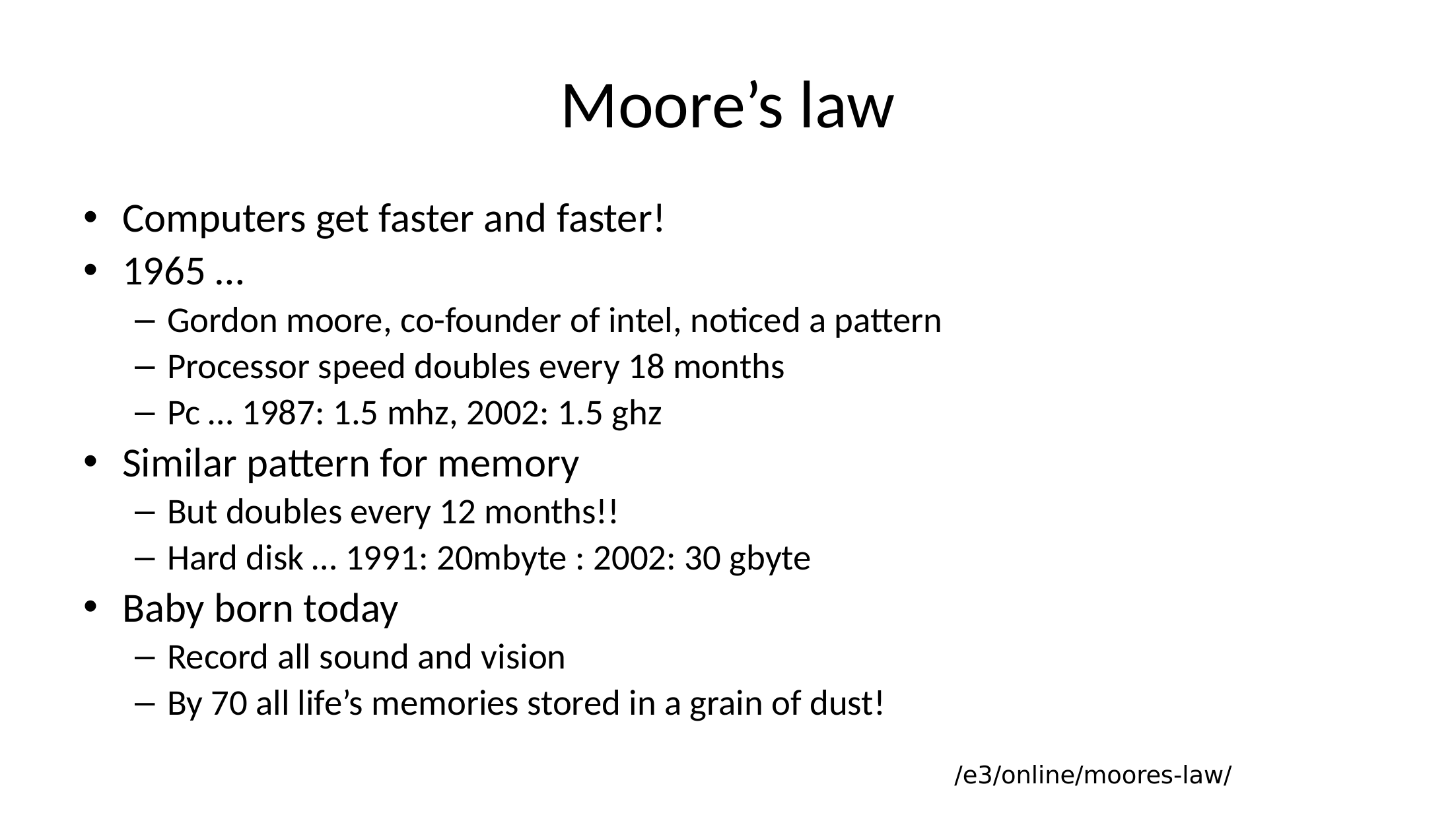

# Moore’s law
Computers get faster and faster!
1965 …
Gordon moore, co-founder of intel, noticed a pattern
Processor speed doubles every 18 months
Pc … 1987: 1.5 mhz, 2002: 1.5 ghz
Similar pattern for memory
But doubles every 12 months!!
Hard disk … 1991: 20mbyte : 2002: 30 gbyte
Baby born today
Record all sound and vision
By 70 all life’s memories stored in a grain of dust!
/e3/online/moores-law/